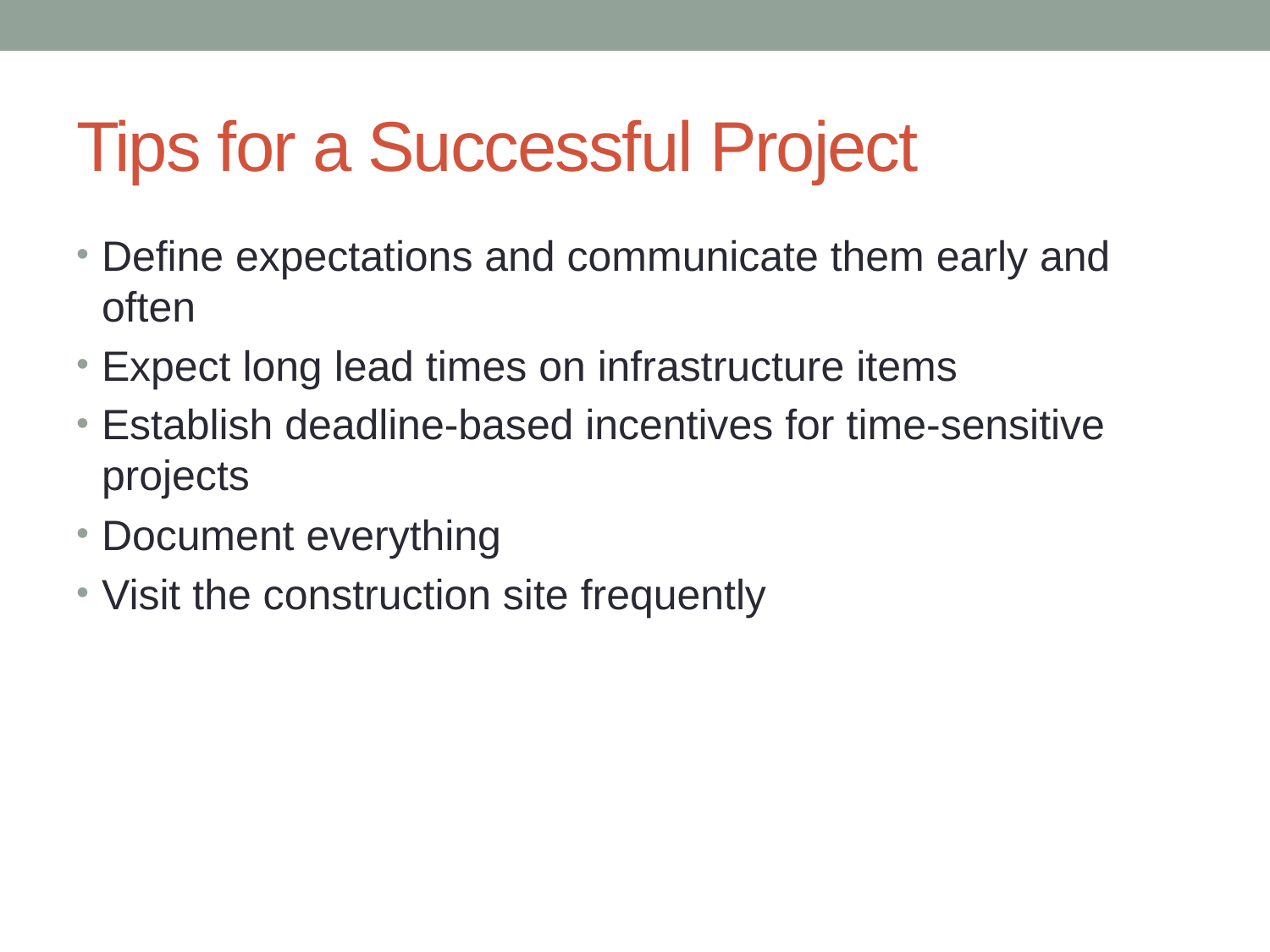

# Tips for a Successful Project
Define expectations and communicate them early and often
Expect long lead times on infrastructure items
Establish deadline-based incentives for time-sensitive projects
Document everything
Visit the construction site frequently